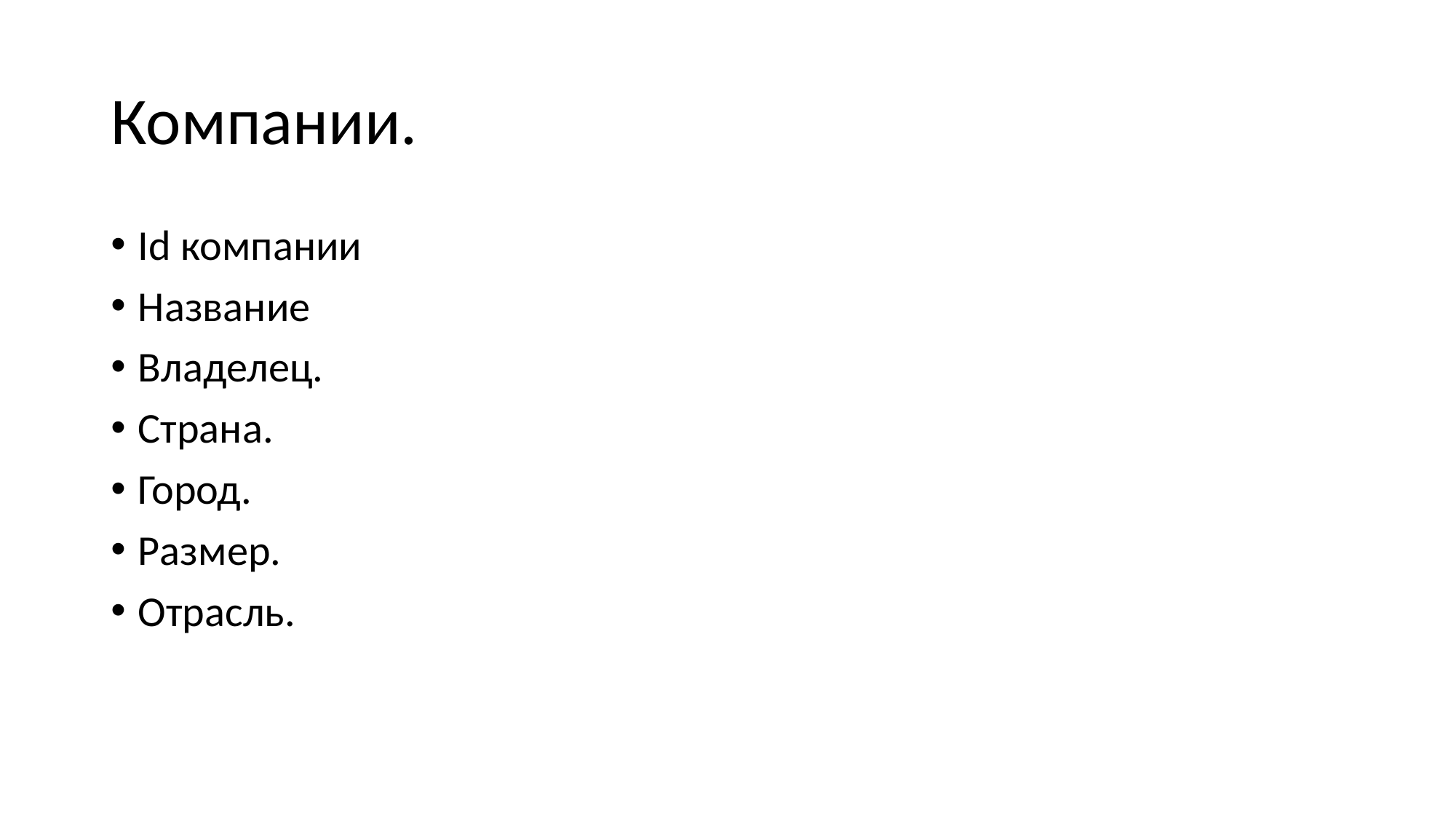

# Компании.
Id компании
Название
Владелец.
Страна.
Город.
Размер.
Отрасль.